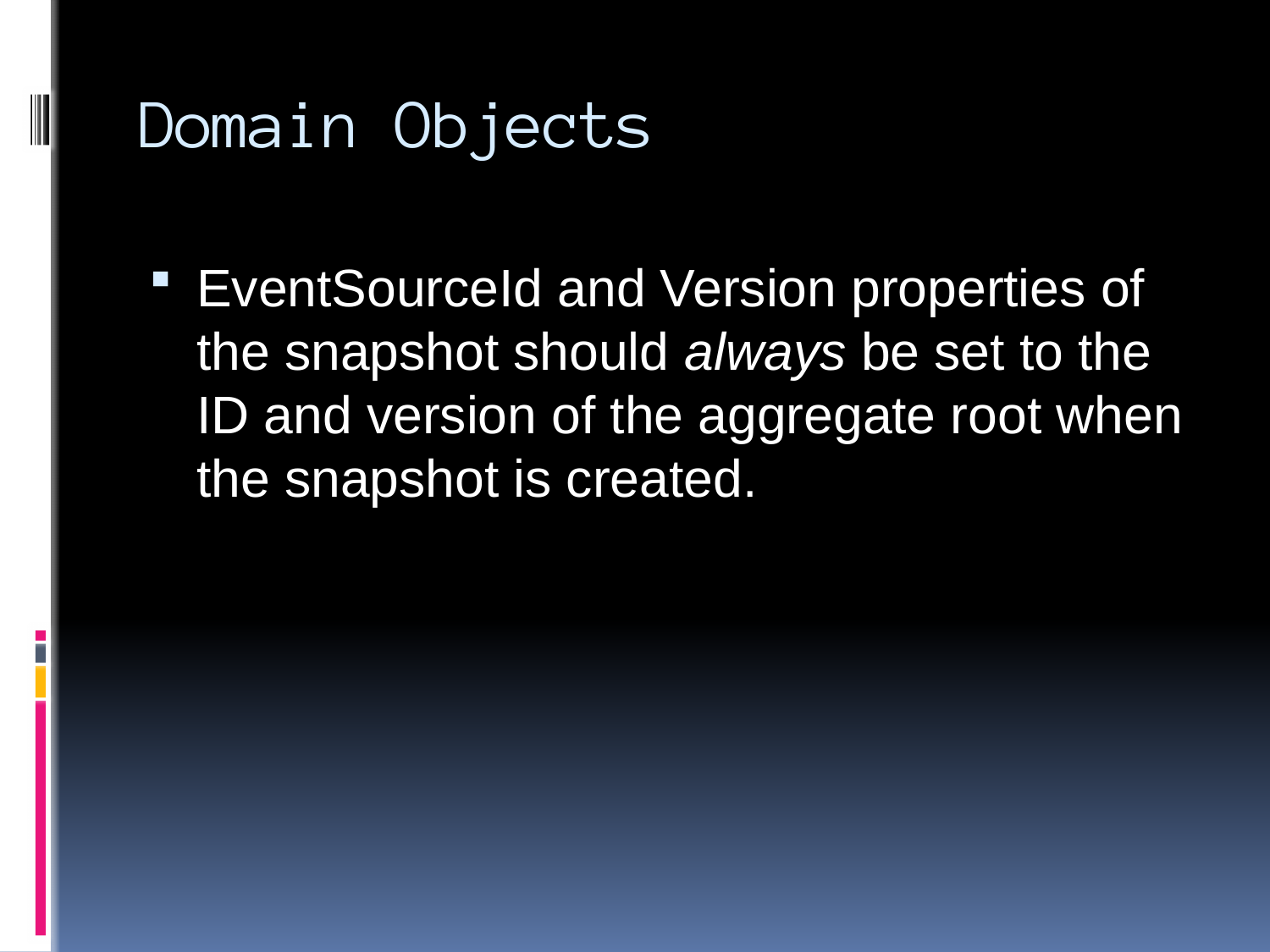

# Domain Objects
EventSourceId and Version properties of the snapshot should always be set to the ID and version of the aggregate root when the snapshot is created.